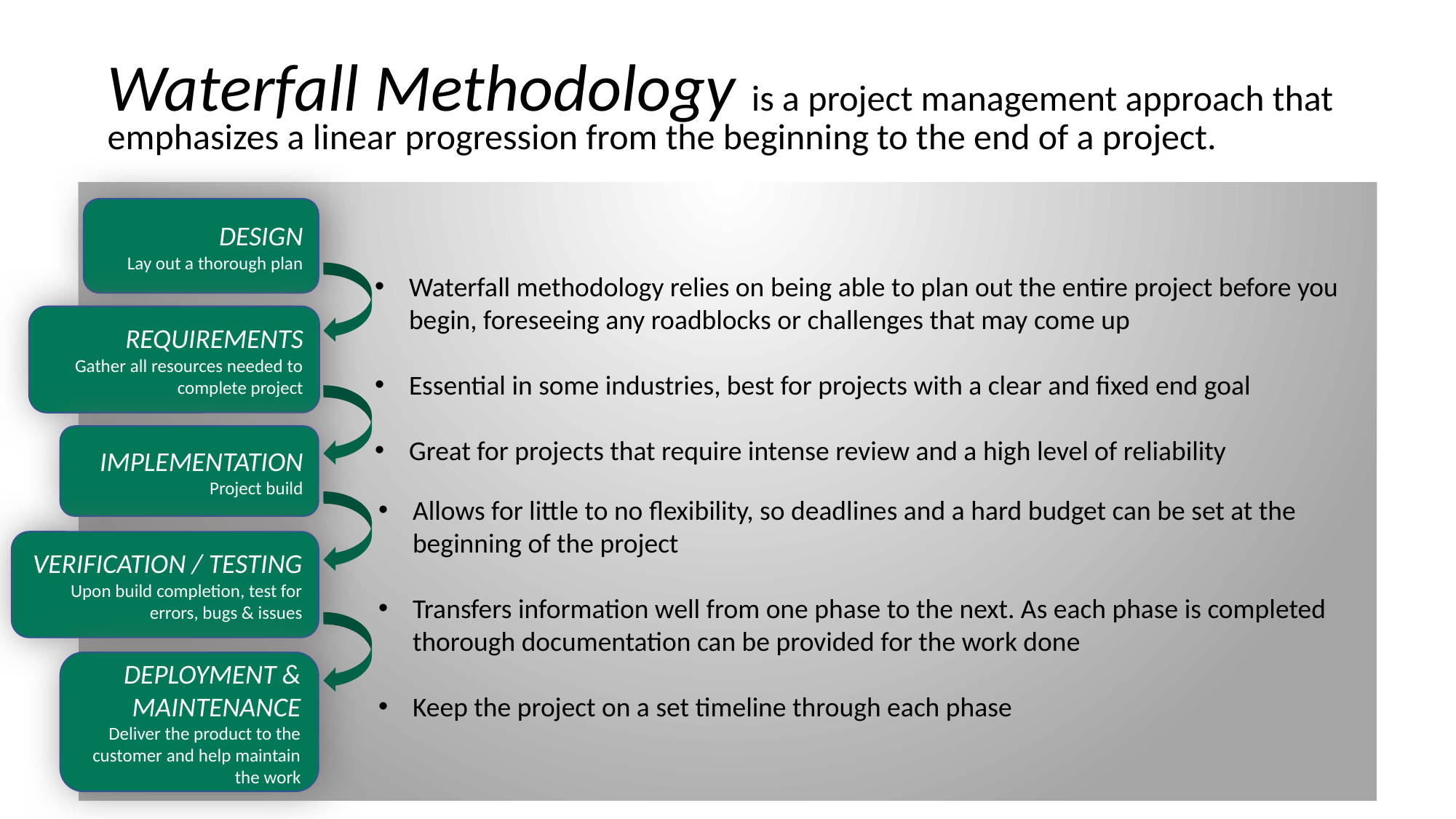

# Waterfall Methodology is a project management approach that emphasizes a linear progression from the beginning to the end of a project.

DESIGN
Lay out a thorough plan
Waterfall methodology relies on being able to plan out the entire project before you begin, foreseeing any roadblocks or challenges that may come up

Essential in some industries, best for projects with a clear and fixed end goal

Great for projects that require intense review and a high level of reliability

REQUIREMENTS
Gather all resources needed to complete project

IMPLEMENTATION
Project build
Allows for little to no flexibility, so deadlines and a hard budget can be set at the beginning of the project

Transfers information well from one phase to the next. As each phase is completed thorough documentation can be provided for the work done

Keep the project on a set timeline through each phase

VERIFICATION / TESTING
Upon build completion, test for errors, bugs & issues

DEPLOYMENT & MAINTENANCE
Deliver the product to the customer and help maintain the work